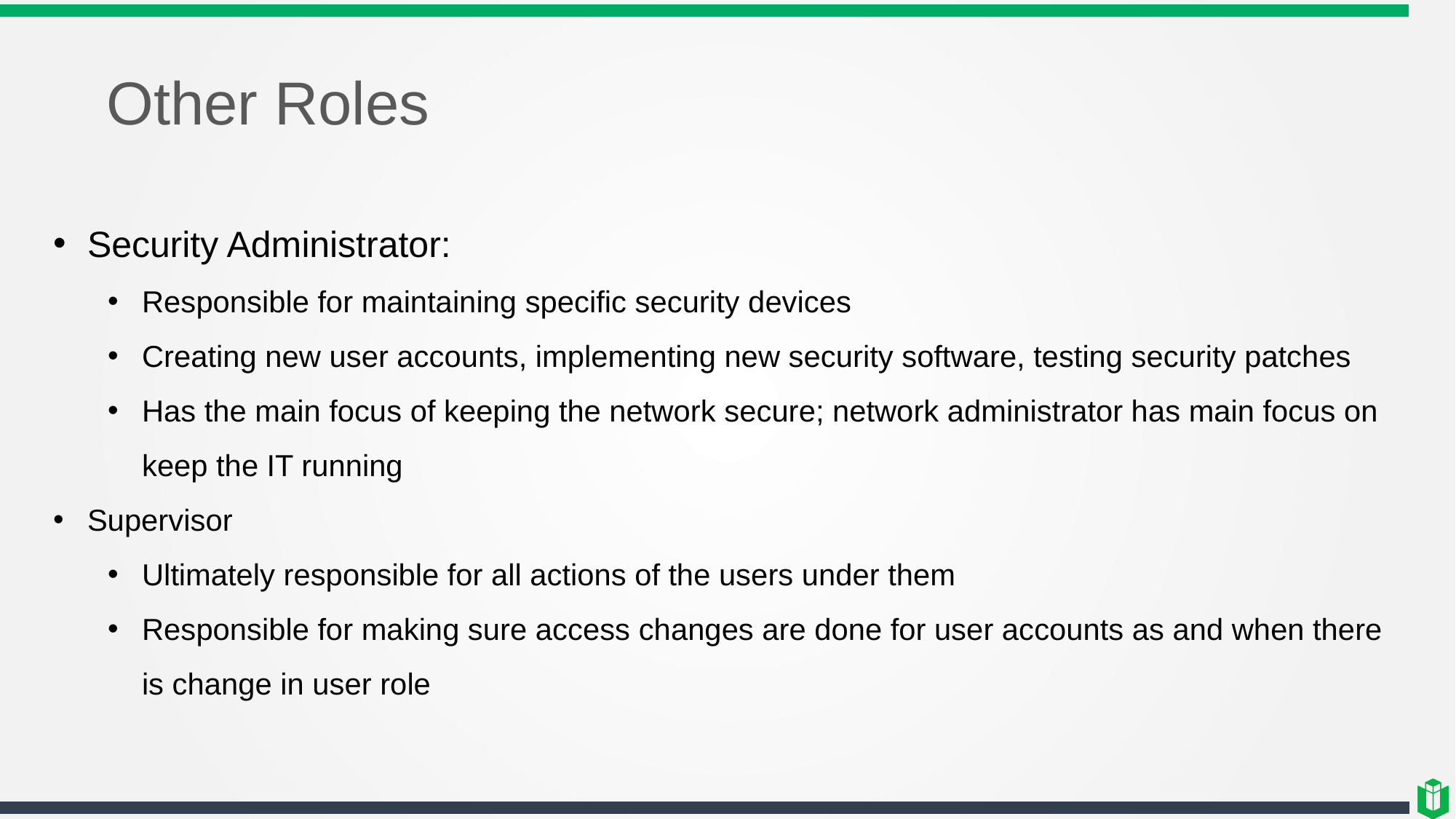

# Other Roles
Security Administrator:
Responsible for maintaining specific security devices
Creating new user accounts, implementing new security software, testing security patches
Has the main focus of keeping the network secure; network administrator has main focus on keep the IT running
Supervisor
Ultimately responsible for all actions of the users under them
Responsible for making sure access changes are done for user accounts as and when there is change in user role